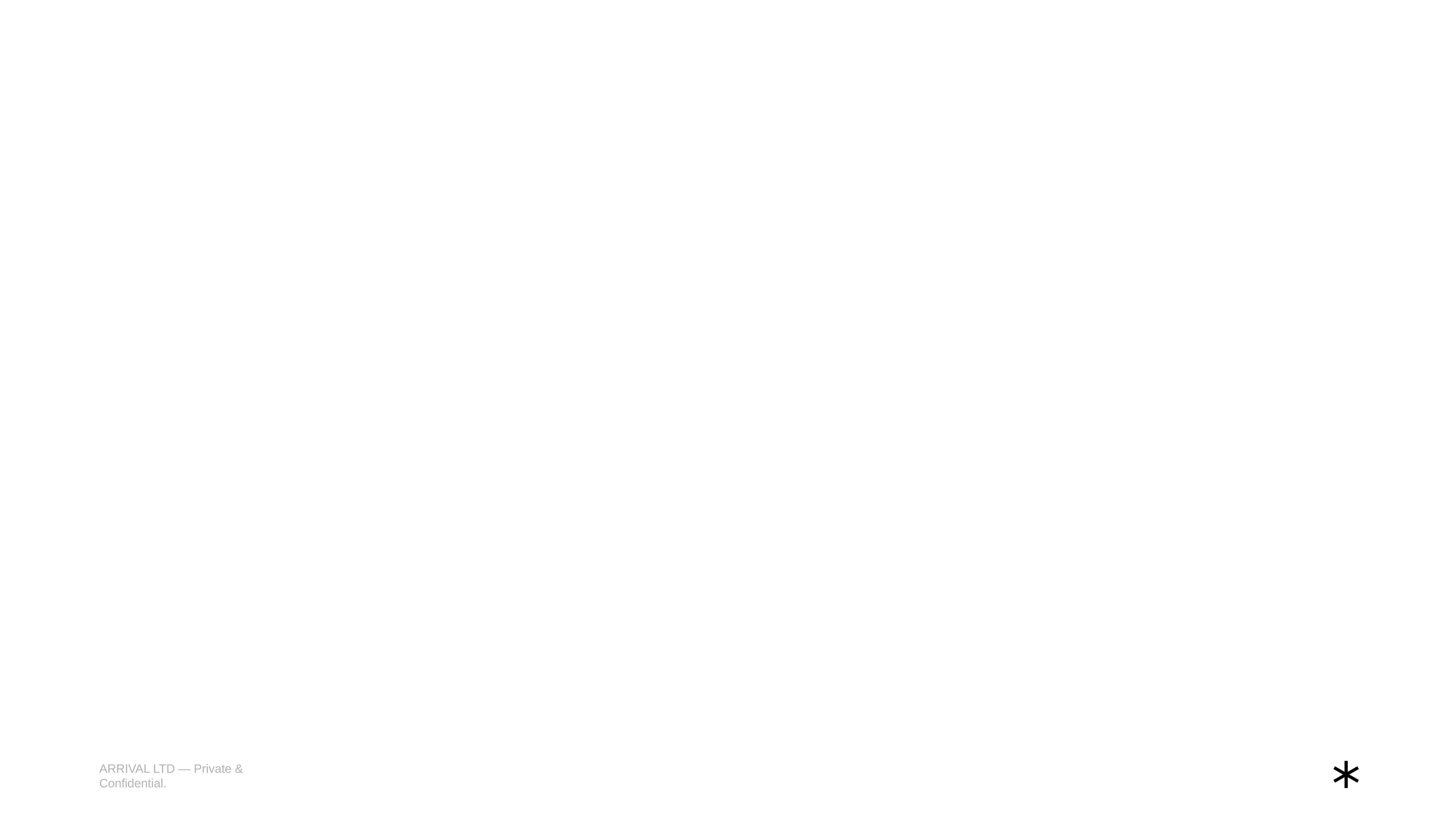

17
ARRIVAL LTD — Private & Confidential.